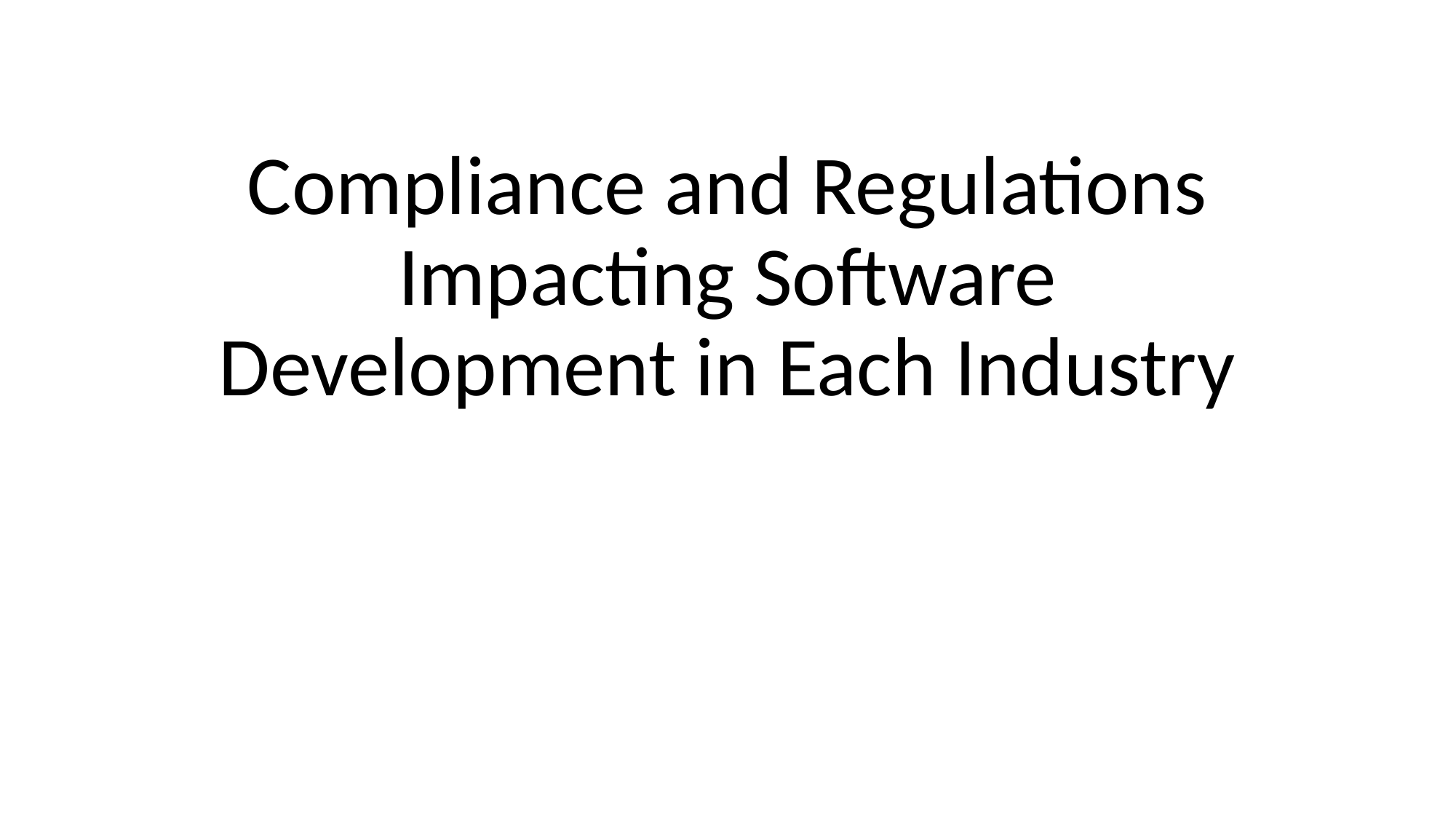

# Compliance and Regulations Impacting Software Development in Each Industry